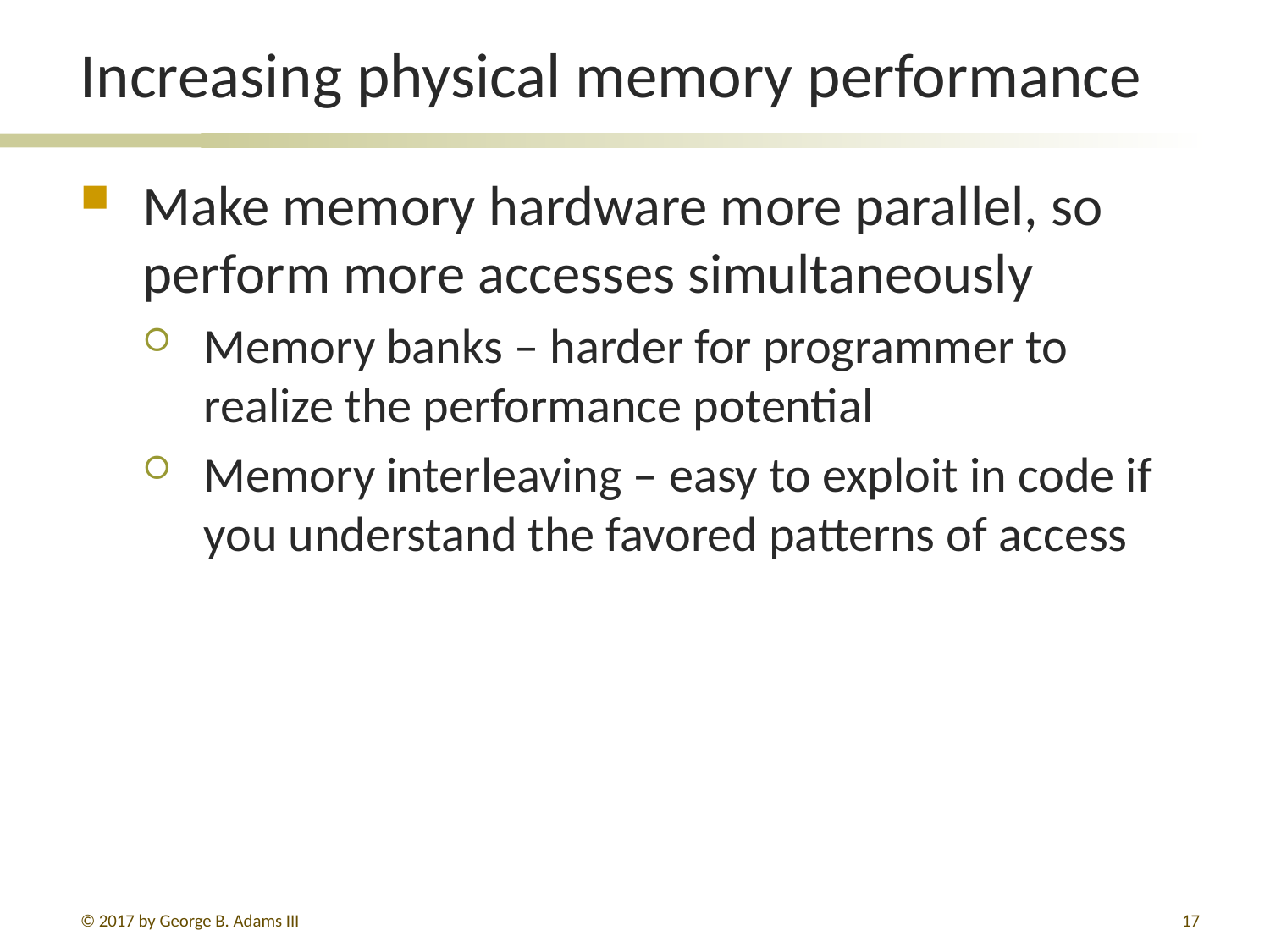

# Increasing physical memory performance
Make memory hardware more parallel, so perform more accesses simultaneously
Memory banks – harder for programmer to realize the performance potential
Memory interleaving – easy to exploit in code if you understand the favored patterns of access
© 2017 by George B. Adams III
17